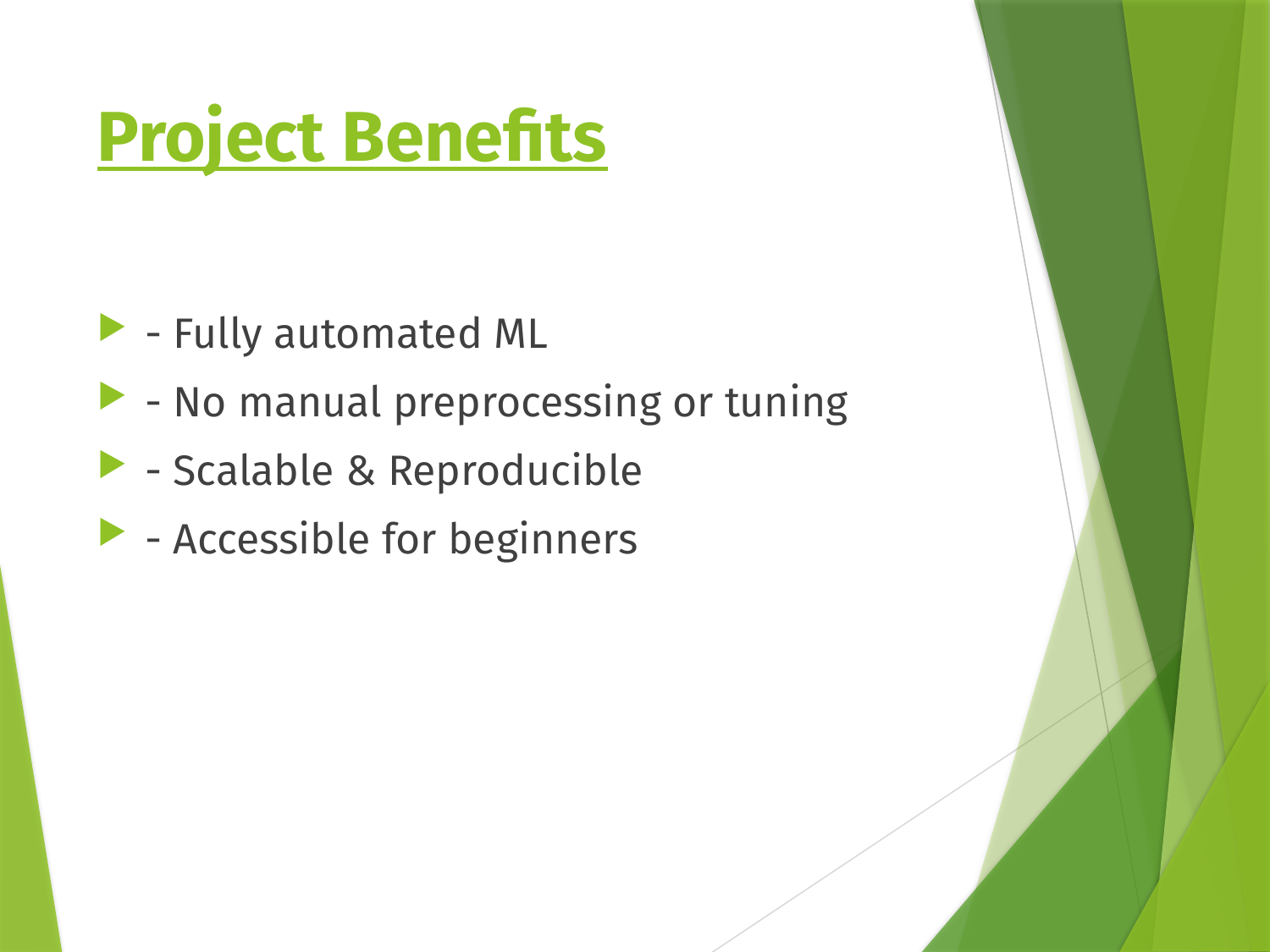

# Project Benefits
- Fully automated ML
- No manual preprocessing or tuning
- Scalable & Reproducible
- Accessible for beginners